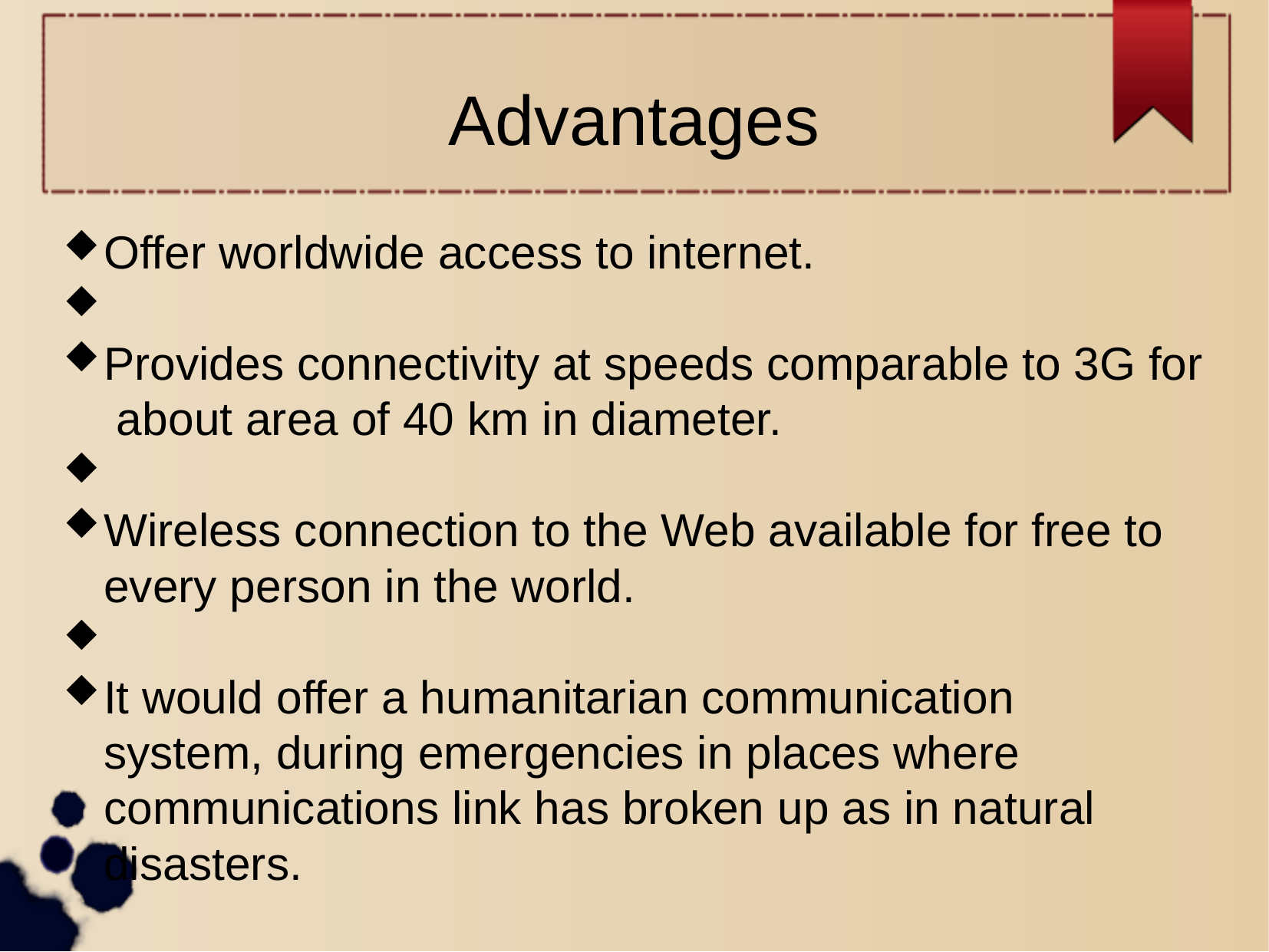

Advantages
Offer worldwide access to internet.

Provides connectivity at speeds comparable to 3G for  about area of 40 km in diameter.

Wireless connection to the Web available for free to every person in the world.

It would offer a humanitarian communication
	system, during emergencies in places where
	communications link has broken up as in natural disasters.